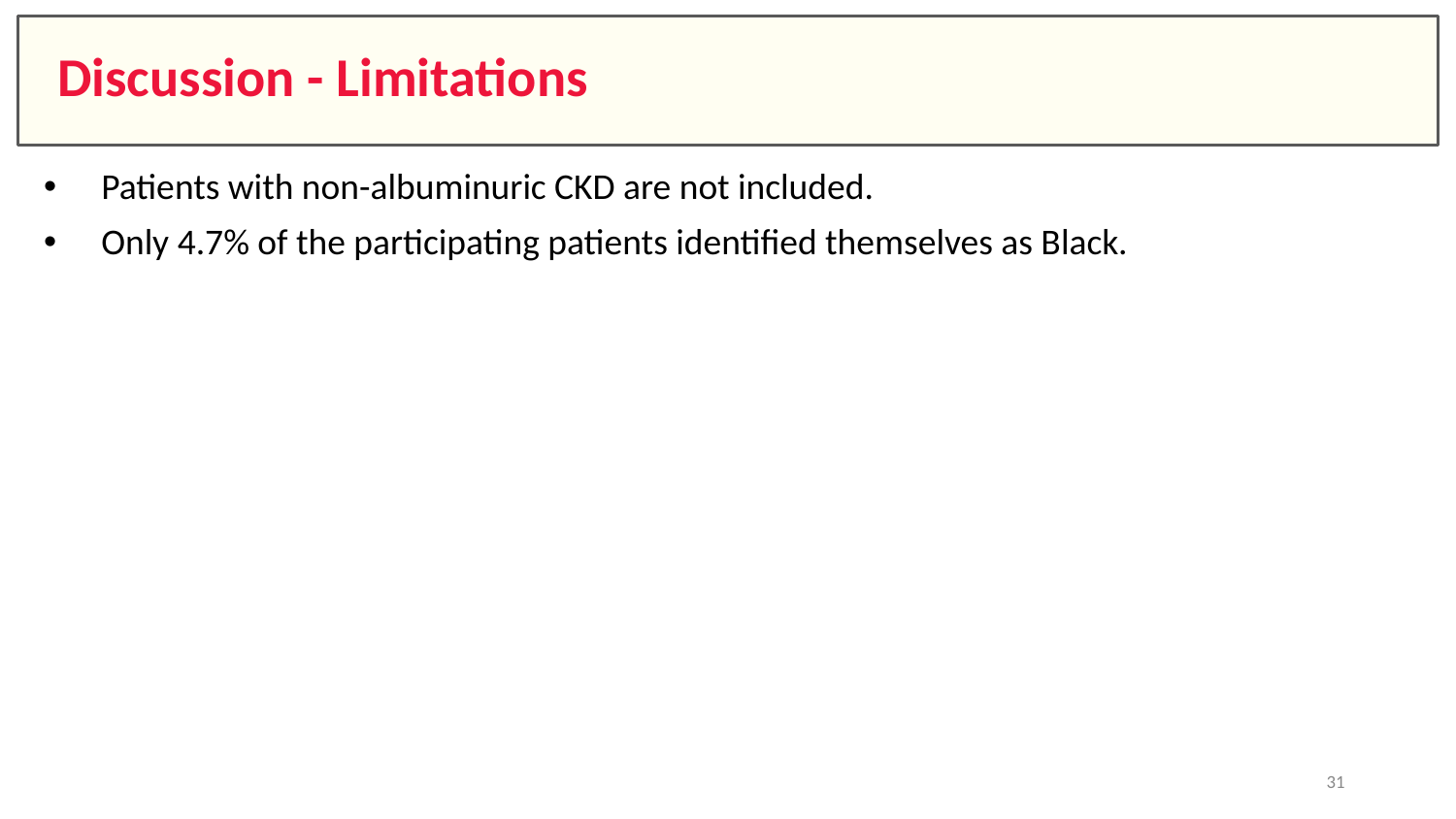

# Discussion - Limitations
Patients with non-albuminuric CKD are not included.
Only 4.7% of the participating patients identified themselves as Black.
31